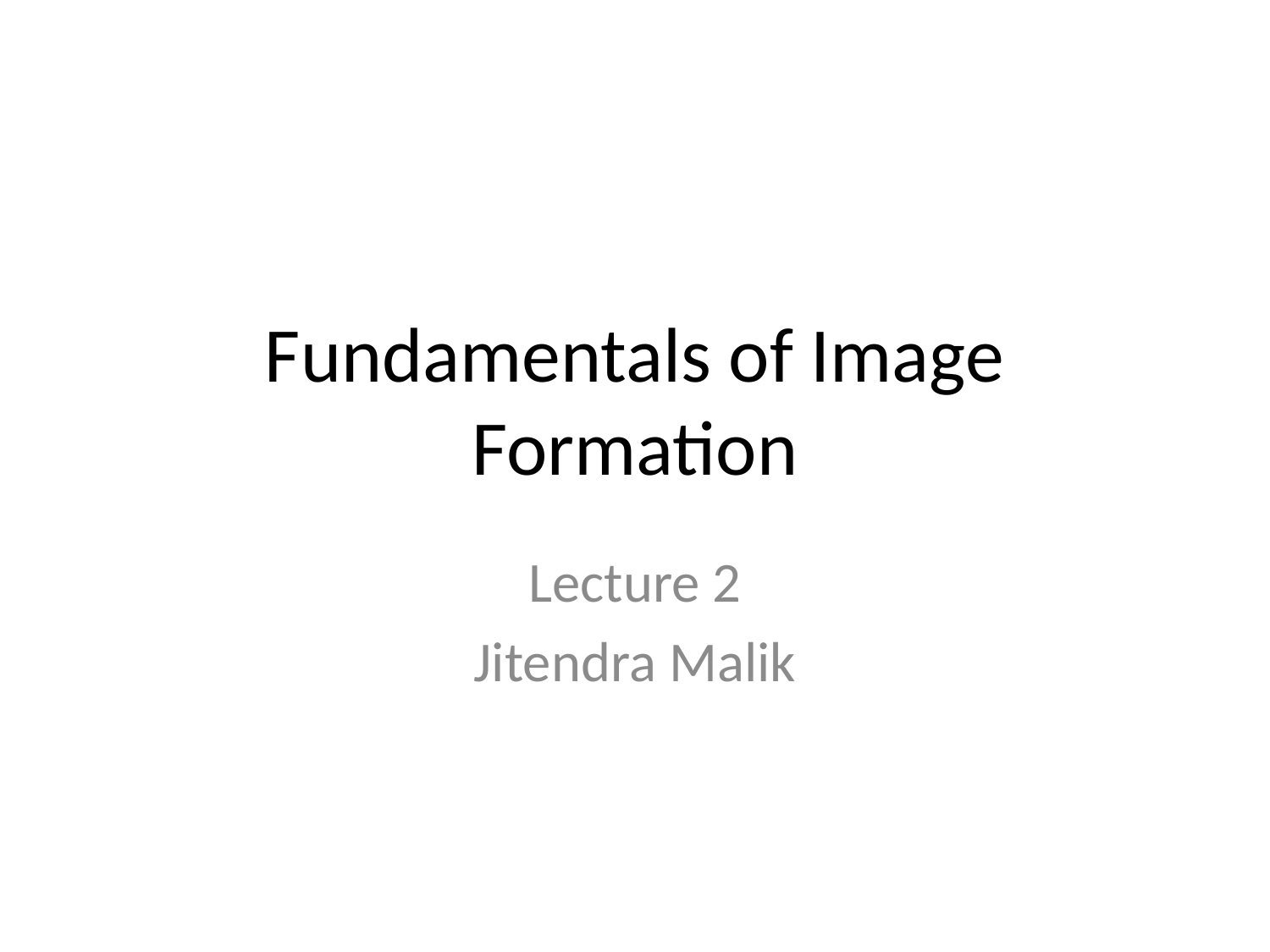

# Fundamentals of Image Formation
Lecture 2
Jitendra Malik